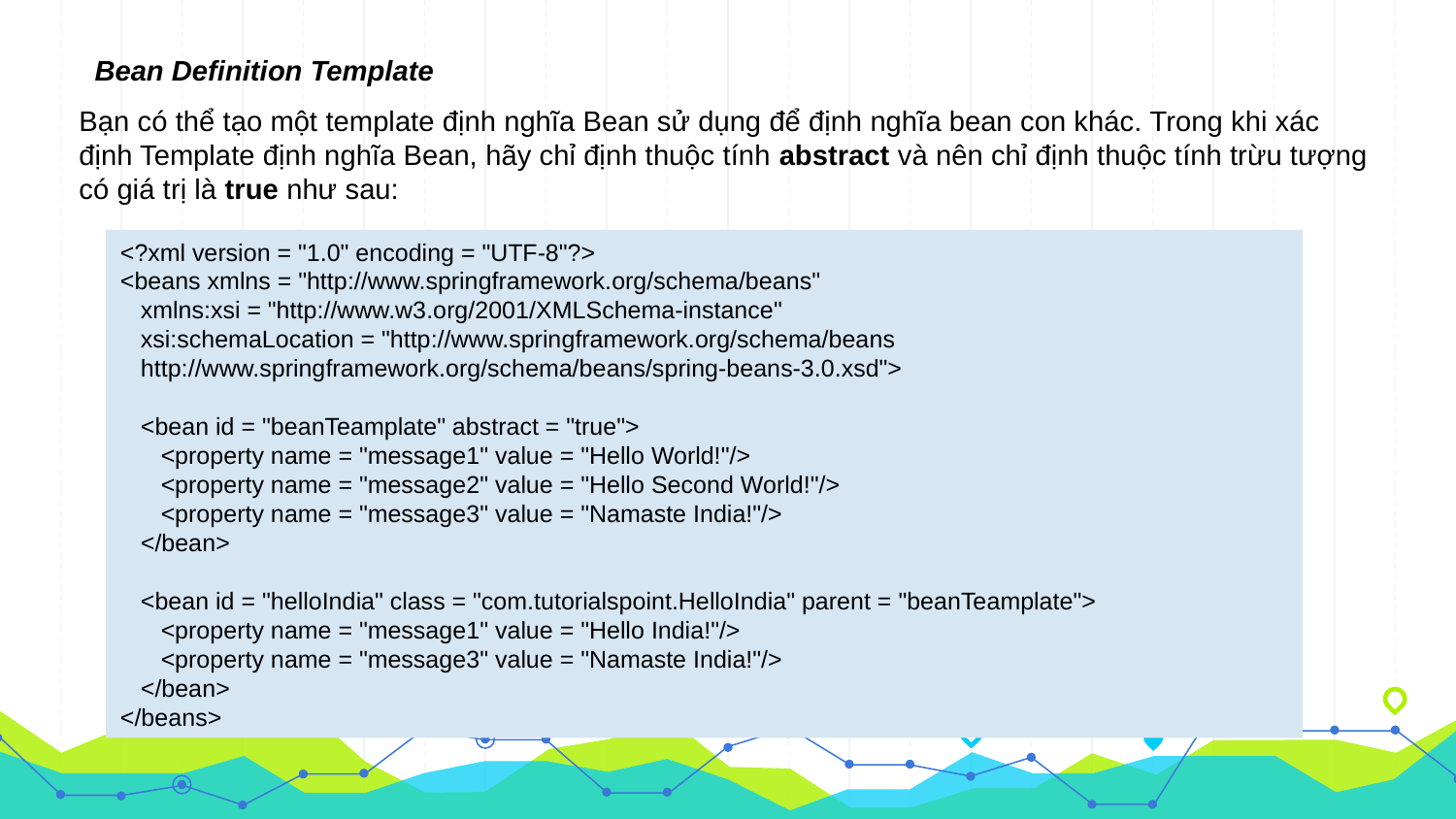

Bean Definition Template
Bạn có thể tạo một template định nghĩa Bean sử dụng để định nghĩa bean con khác. Trong khi xác định Template định nghĩa Bean, hãy chỉ định thuộc tính abstract và nên chỉ định thuộc tính trừu tượng có giá trị là true như sau:

<?xml version = "1.0" encoding = "UTF-8"?>
<beans xmlns = "http://www.springframework.org/schema/beans"
   xmlns:xsi = "http://www.w3.org/2001/XMLSchema-instance"
   xsi:schemaLocation = "http://www.springframework.org/schema/beans
   http://www.springframework.org/schema/beans/spring-beans-3.0.xsd">

   <bean id = "beanTeamplate" abstract = "true">
      <property name = "message1" value = "Hello World!"/>
      <property name = "message2" value = "Hello Second World!"/>
      <property name = "message3" value = "Namaste India!"/>
   </bean>

   <bean id = "helloIndia" class = "com.tutorialspoint.HelloIndia" parent = "beanTeamplate">
      <property name = "message1" value = "Hello India!"/>
      <property name = "message3" value = "Namaste India!"/>
   </bean>
</beans>